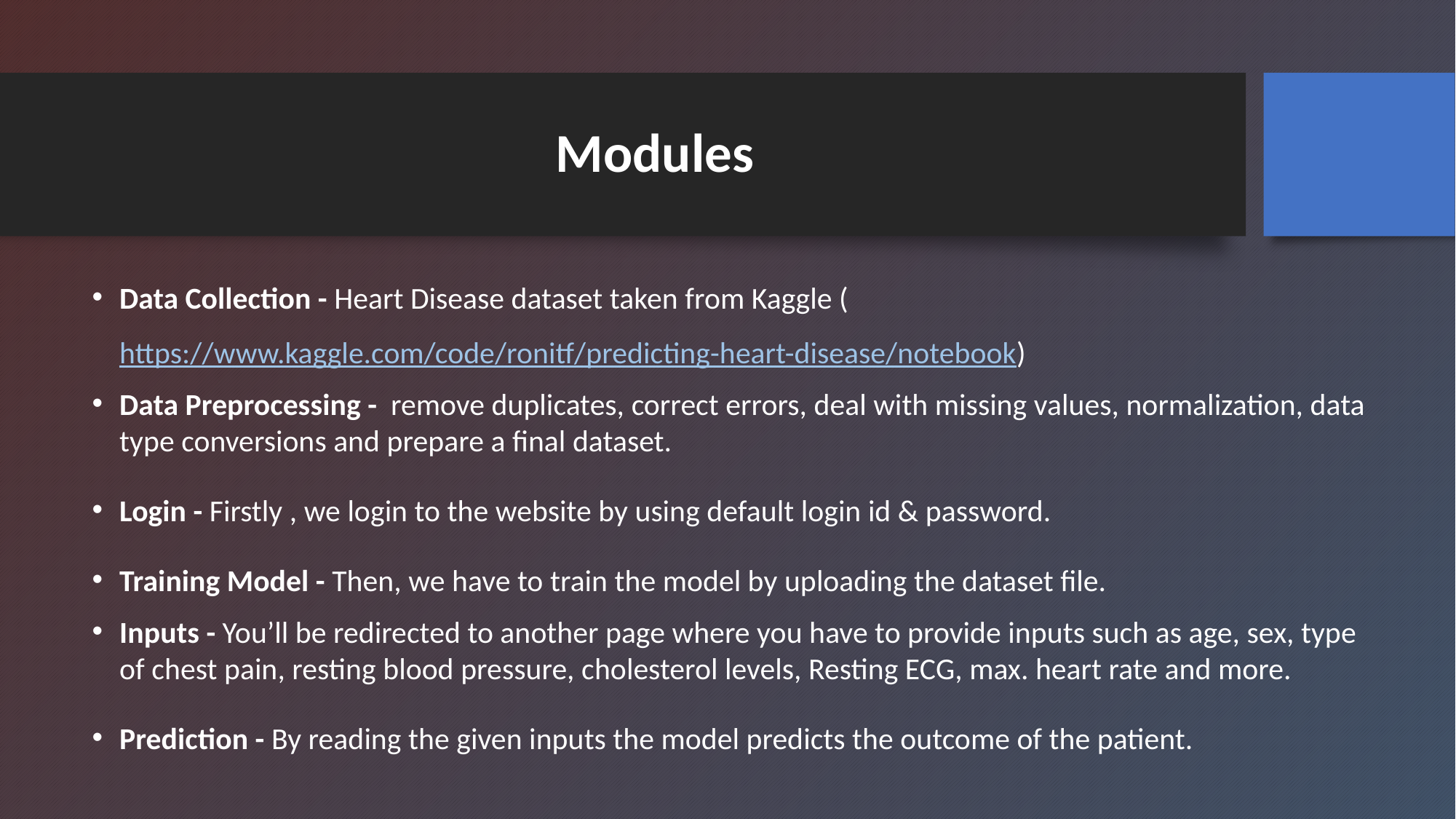

# Modules
Data Collection - Heart Disease dataset taken from Kaggle (https://www.kaggle.com/code/ronitf/predicting-heart-disease/notebook)
Data Preprocessing -  remove duplicates, correct errors, deal with missing values, normalization, data type conversions and prepare a final dataset.
Login - Firstly , we login to the website by using default login id & password.
Training Model - Then, we have to train the model by uploading the dataset file.
Inputs - You’ll be redirected to another page where you have to provide inputs such as age, sex, type of chest pain, resting blood pressure, cholesterol levels, Resting ECG, max. heart rate and more.
Prediction - By reading the given inputs the model predicts the outcome of the patient.